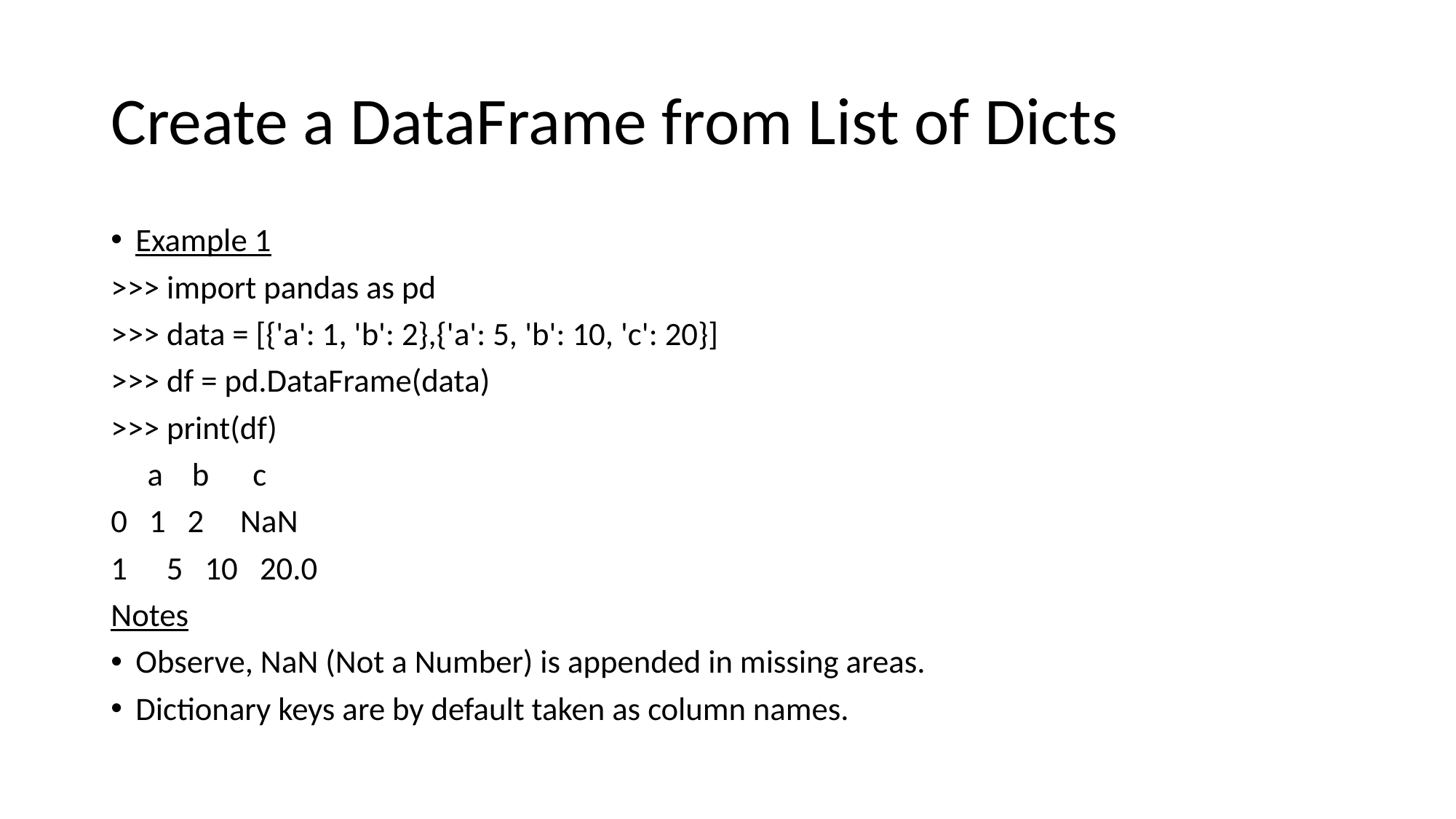

# Create a DataFrame from List of Dicts
Example 1
>>> import pandas as pd
>>> data = [{'a': 1, 'b': 2},{'a': 5, 'b': 10, 'c': 20}]
>>> df = pd.DataFrame(data)
>>> print(df)
     a    b      c
0   1   2     NaN
5   10   20.0
Notes
Observe, NaN (Not a Number) is appended in missing areas.
Dictionary keys are by default taken as column names.